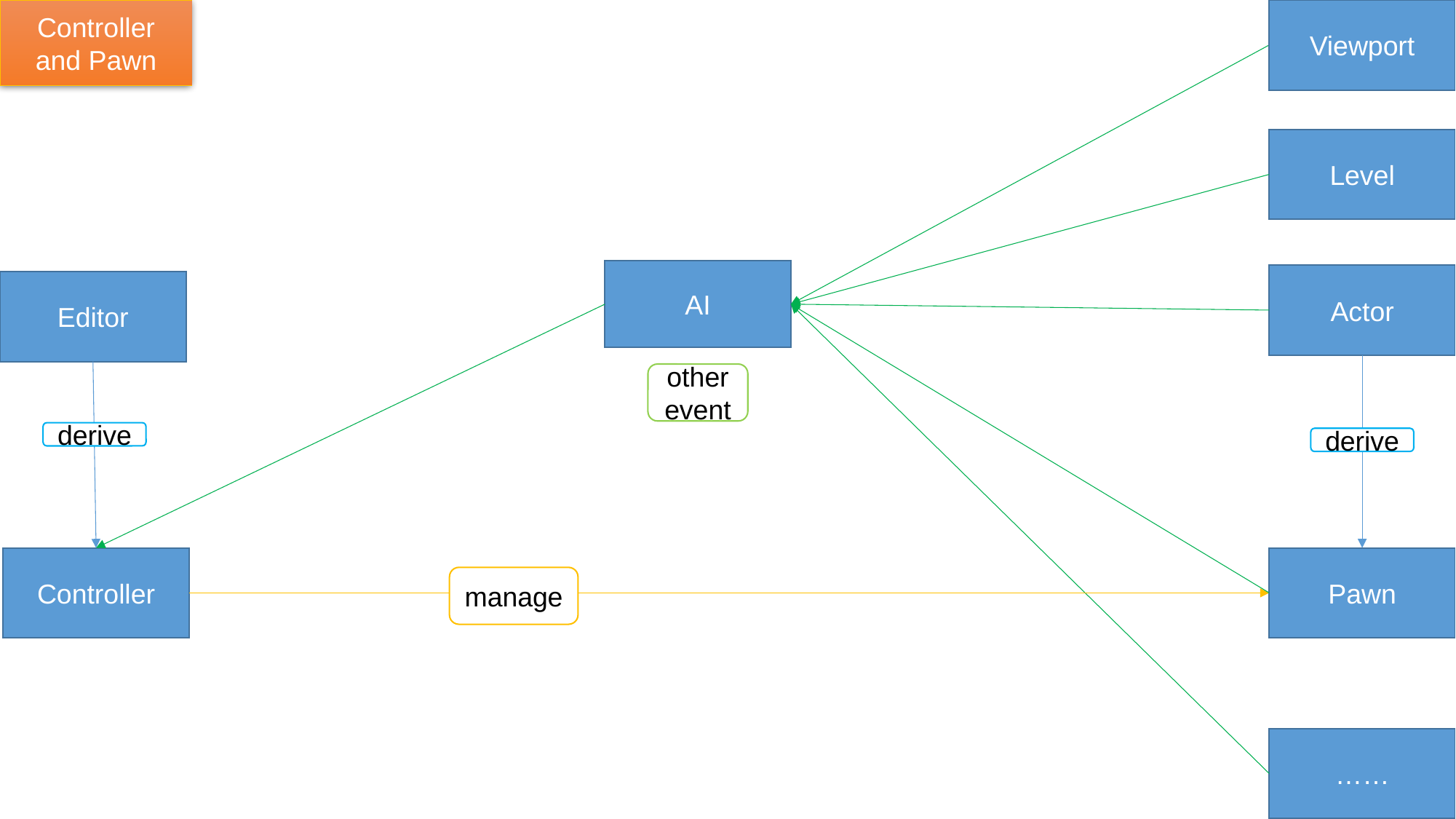

Controller and Pawn
Viewport
Level
AI
Actor
Editor
other event
derive
derive
Controller
Pawn
manage
……